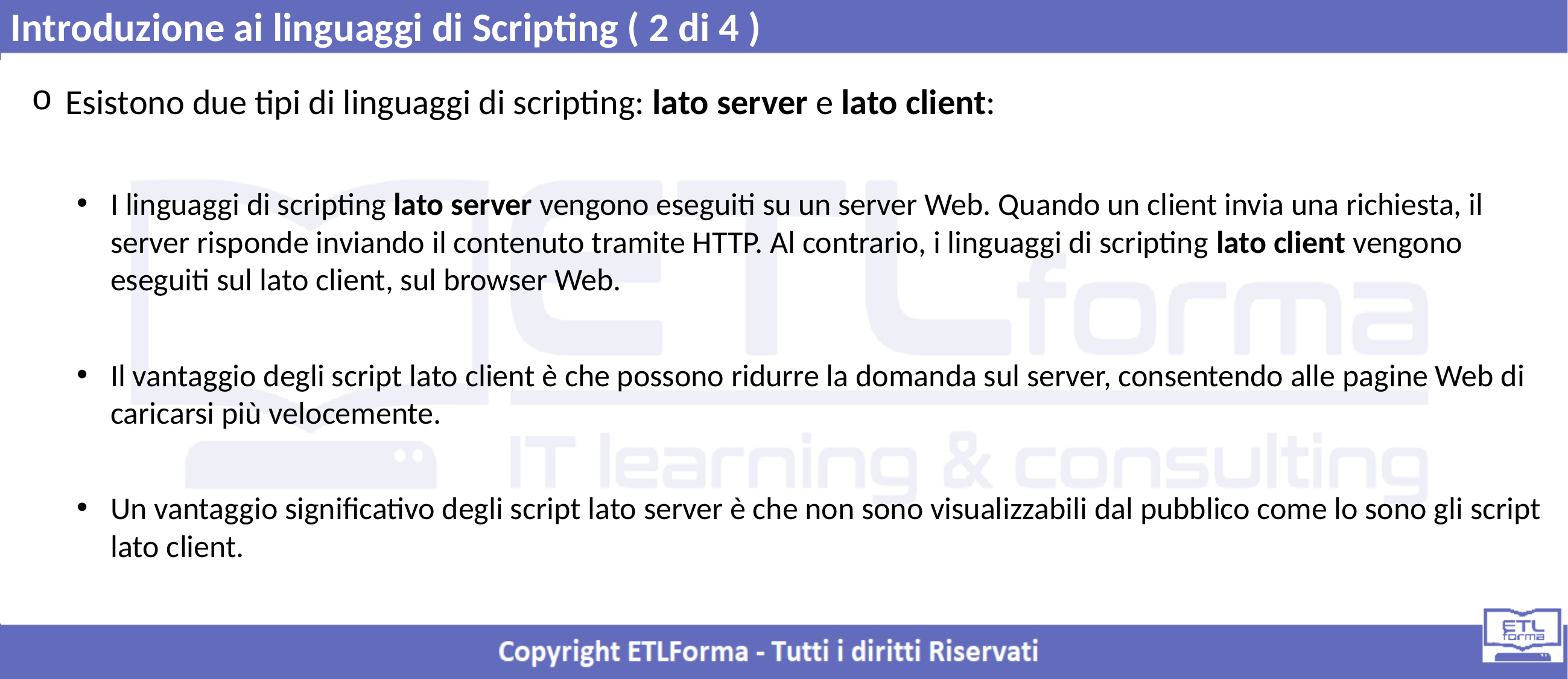

Introduzione ai linguaggi di Scripting ( 2 di 4 )
Esistono due tipi di linguaggi di scripting: lato server e lato client:

I linguaggi di scripting lato server vengono eseguiti su un server Web. Quando un client invia una richiesta, il server risponde inviando il contenuto tramite HTTP. Al contrario, i linguaggi di scripting lato client vengono eseguiti sul lato client, sul browser Web.

Il vantaggio degli script lato client è che possono ridurre la domanda sul server, consentendo alle pagine Web di caricarsi più velocemente.

Un vantaggio significativo degli script lato server è che non sono visualizzabili dal pubblico come lo sono gli script lato client.